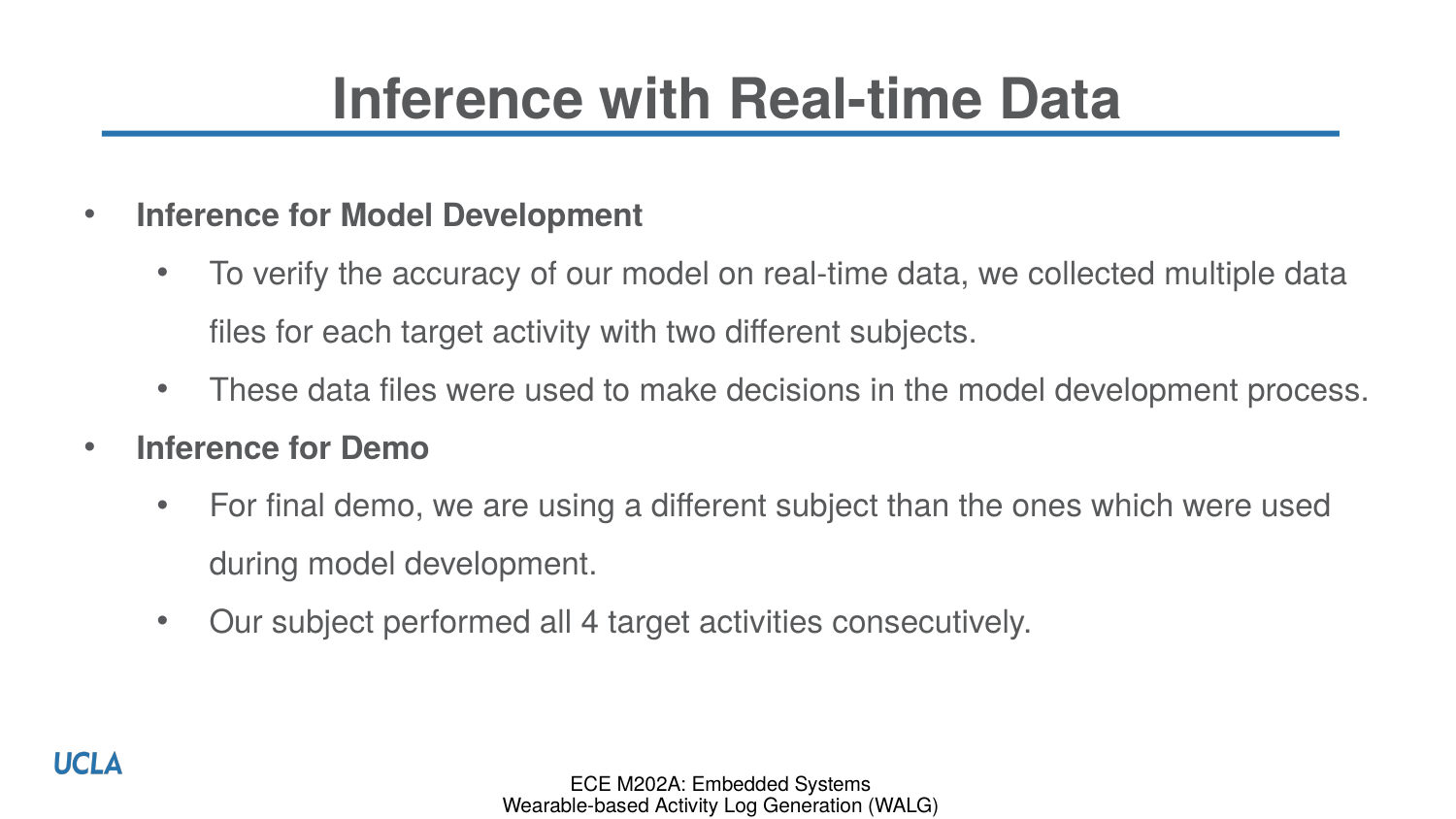

# Inference with Real-time Data
Inference for Model Development
To verify the accuracy of our model on real-time data, we collected multiple data files for each target activity with two different subjects.
These data files were used to make decisions in the model development process.
Inference for Demo
For final demo, we are using a different subject than the ones which were used during model development.
Our subject performed all 4 target activities consecutively.